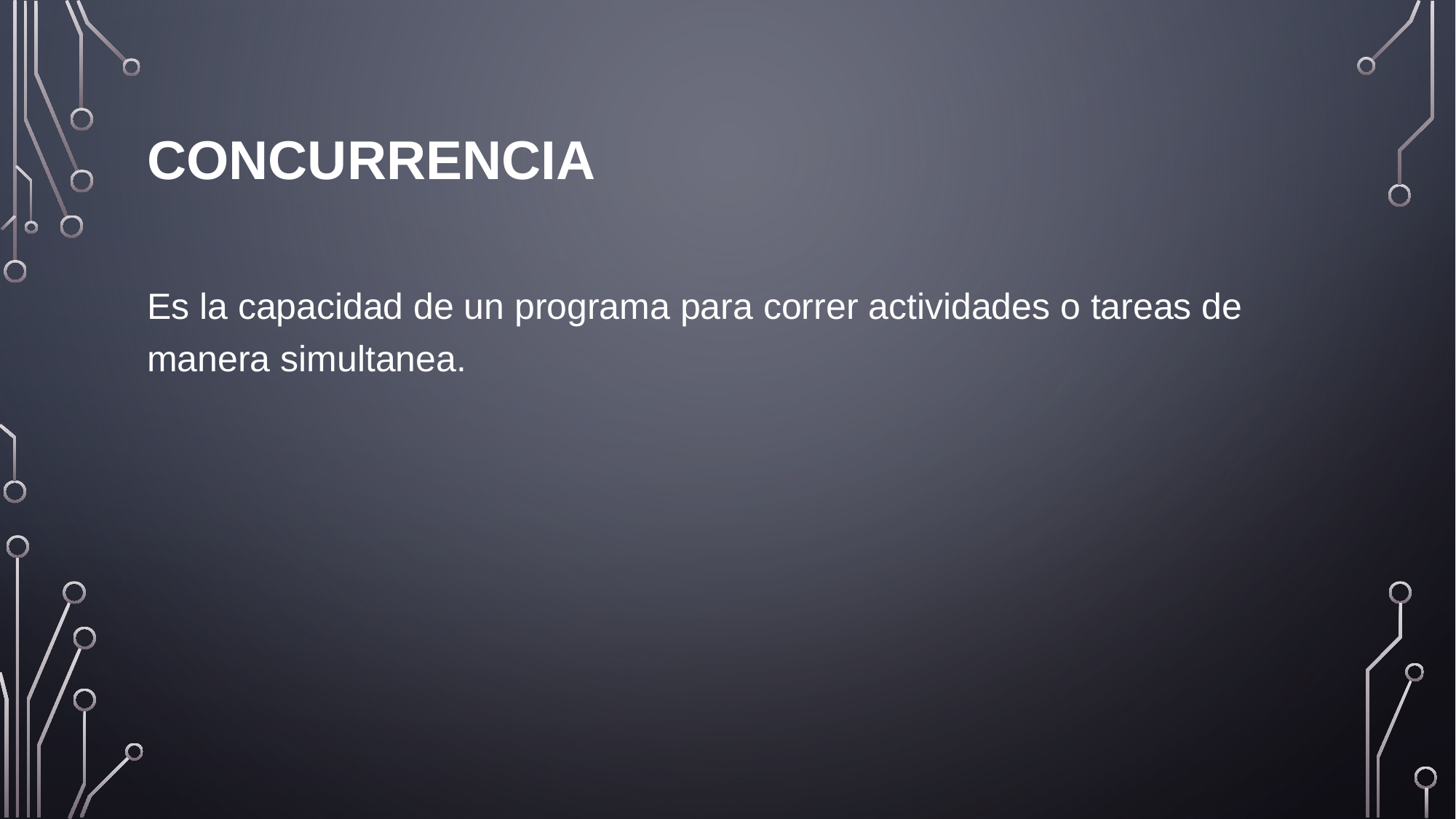

# Concurrencia
Es la capacidad de un programa para correr actividades o tareas de manera simultanea.